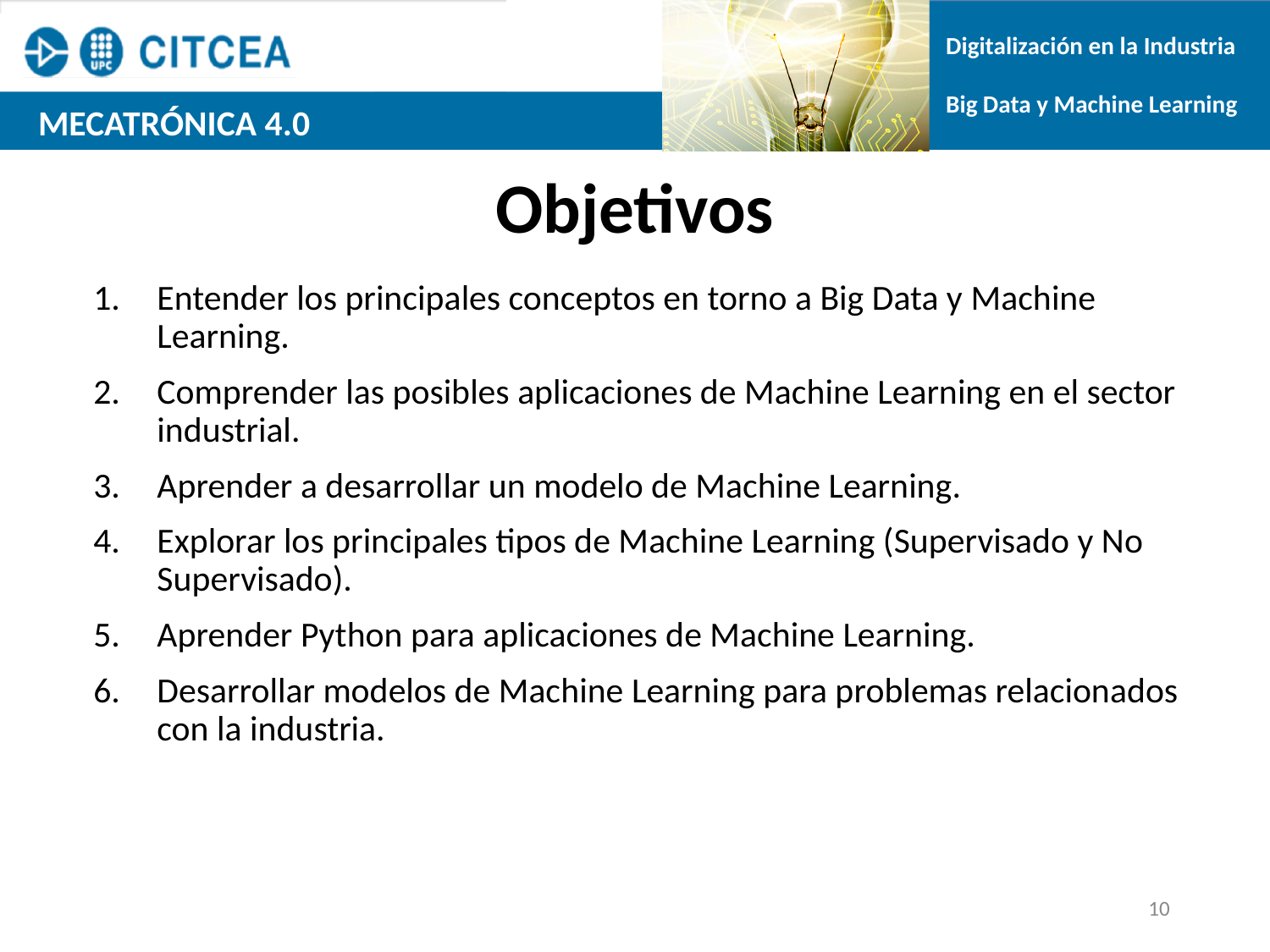

# Objetivos
Entender los principales conceptos en torno a Big Data y Machine Learning.
Comprender las posibles aplicaciones de Machine Learning en el sector industrial.
Aprender a desarrollar un modelo de Machine Learning.
Explorar los principales tipos de Machine Learning (Supervisado y No Supervisado).
Aprender Python para aplicaciones de Machine Learning.
Desarrollar modelos de Machine Learning para problemas relacionados con la industria.
10